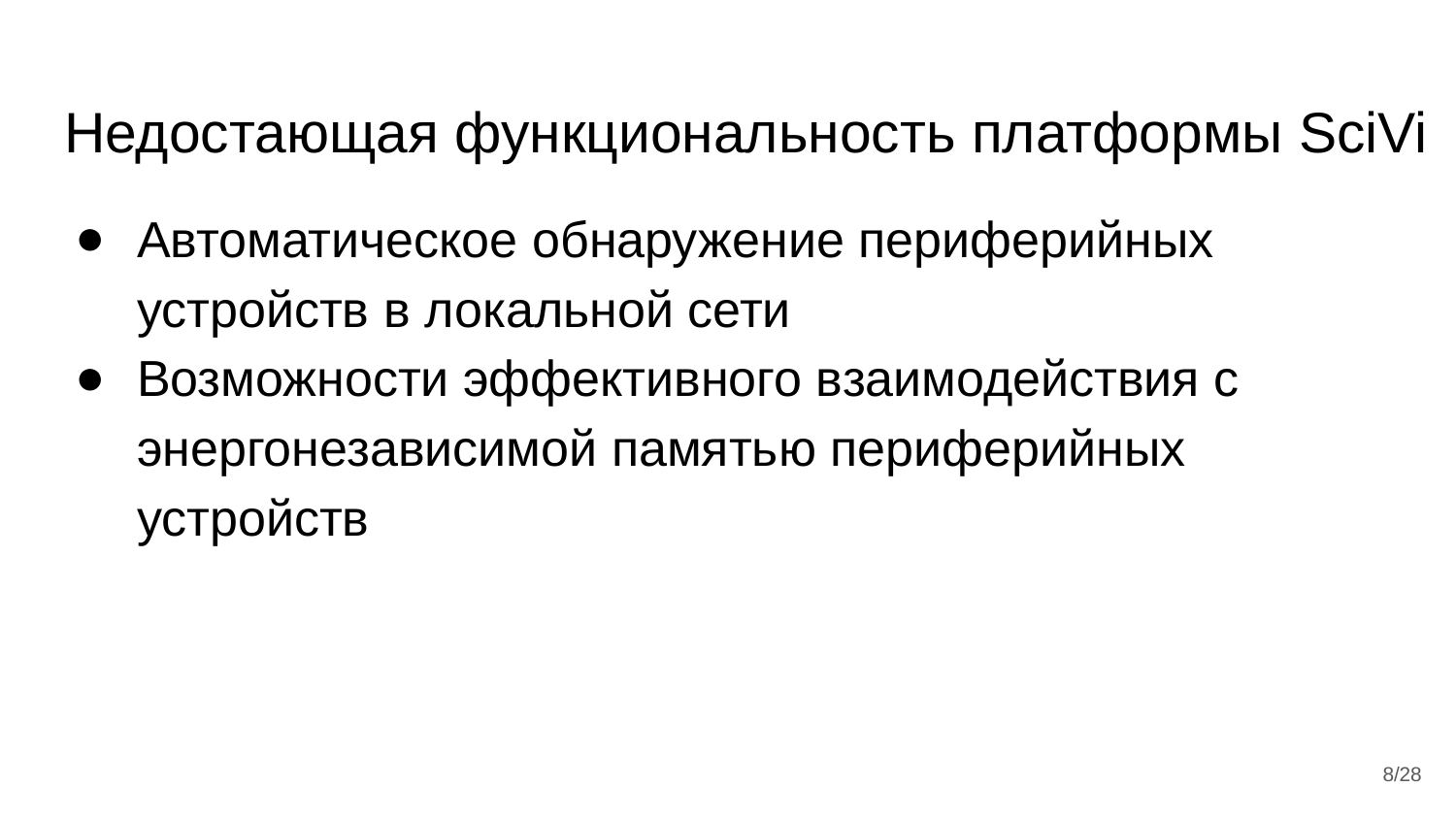

# Недостающая функциональность платформы SciVi
Автоматическое обнаружение периферийных устройств в локальной сети
Возможности эффективного взаимодействия с энергонезависимой памятью периферийных устройств
8/28